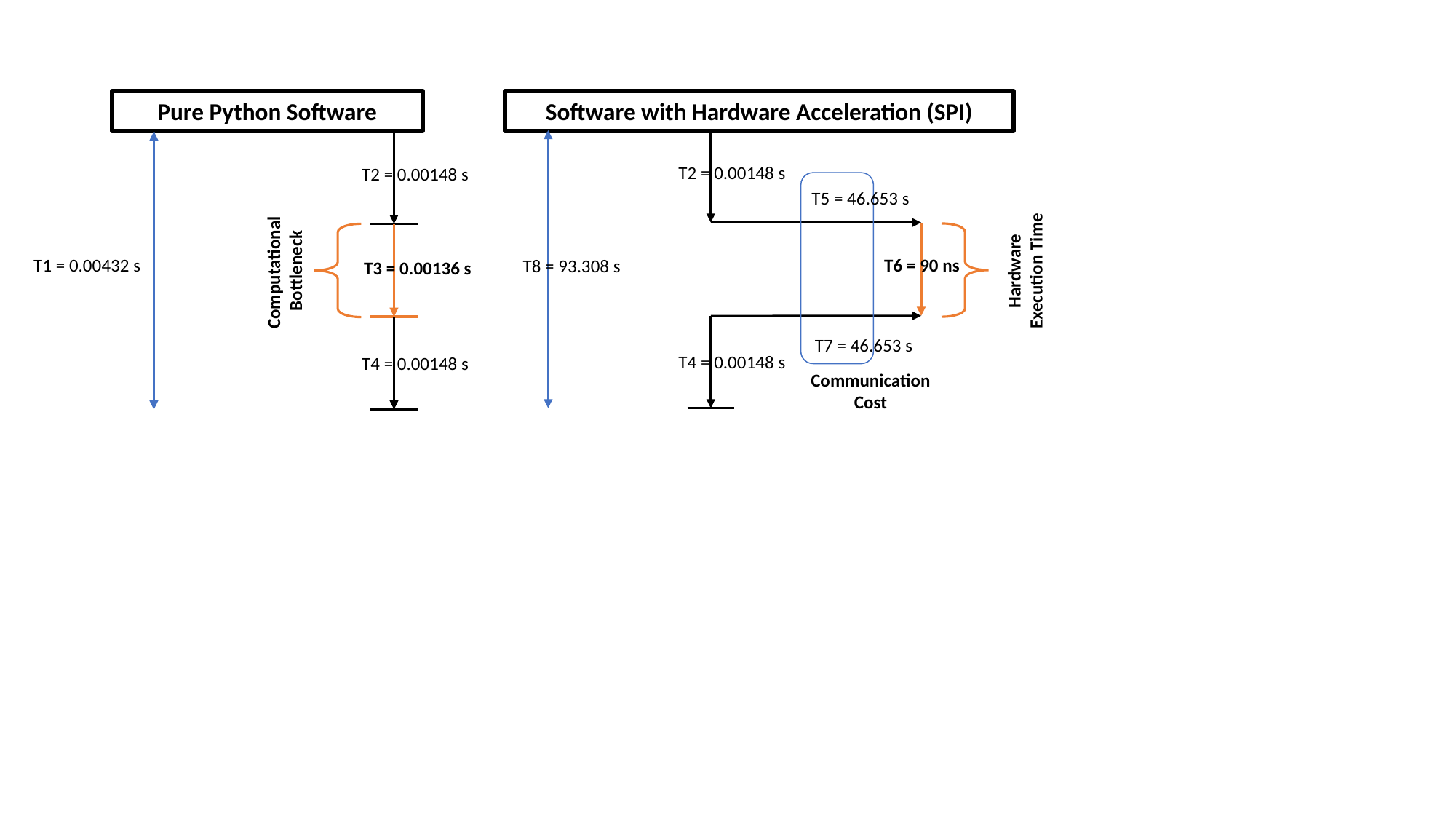

Pure Python Software
T2 = 0.00148 s

Computational
Bottleneck
T1 = 0.00432 s
T3 = 0.00136 s
T4 = 0.00148 s
Software with Hardware Acceleration (SPI)
T2 = 0.00148 s

T5 = 46.653 s

Hardware Execution Time
T6 = 90 ns
T8 = 93.308 s
T7 = 46.653 s
T4 = 0.00148 s
Communication Cost